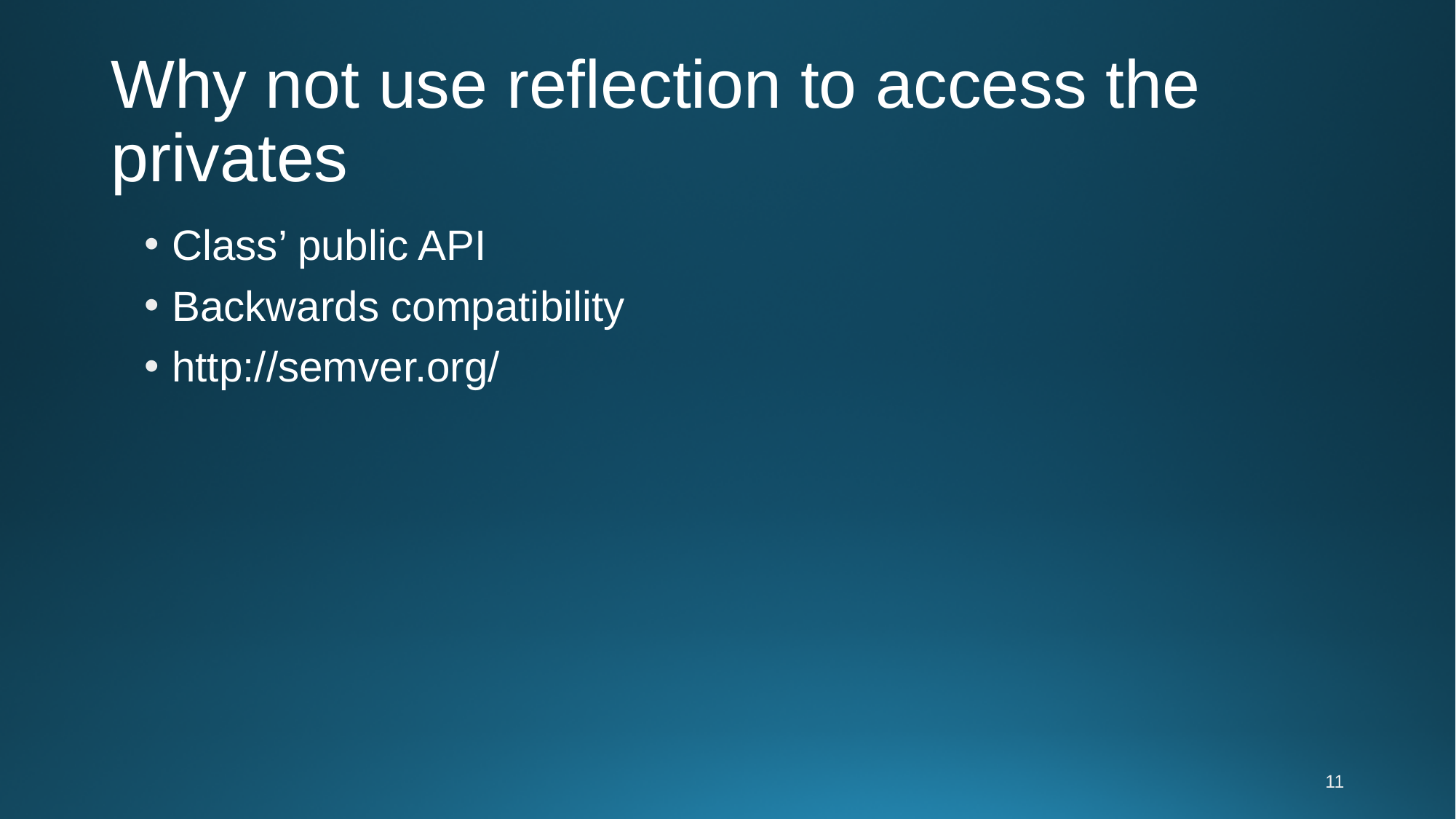

# Why not use reflection to access the privates
Class’ public API
Backwards compatibility
http://semver.org/
11